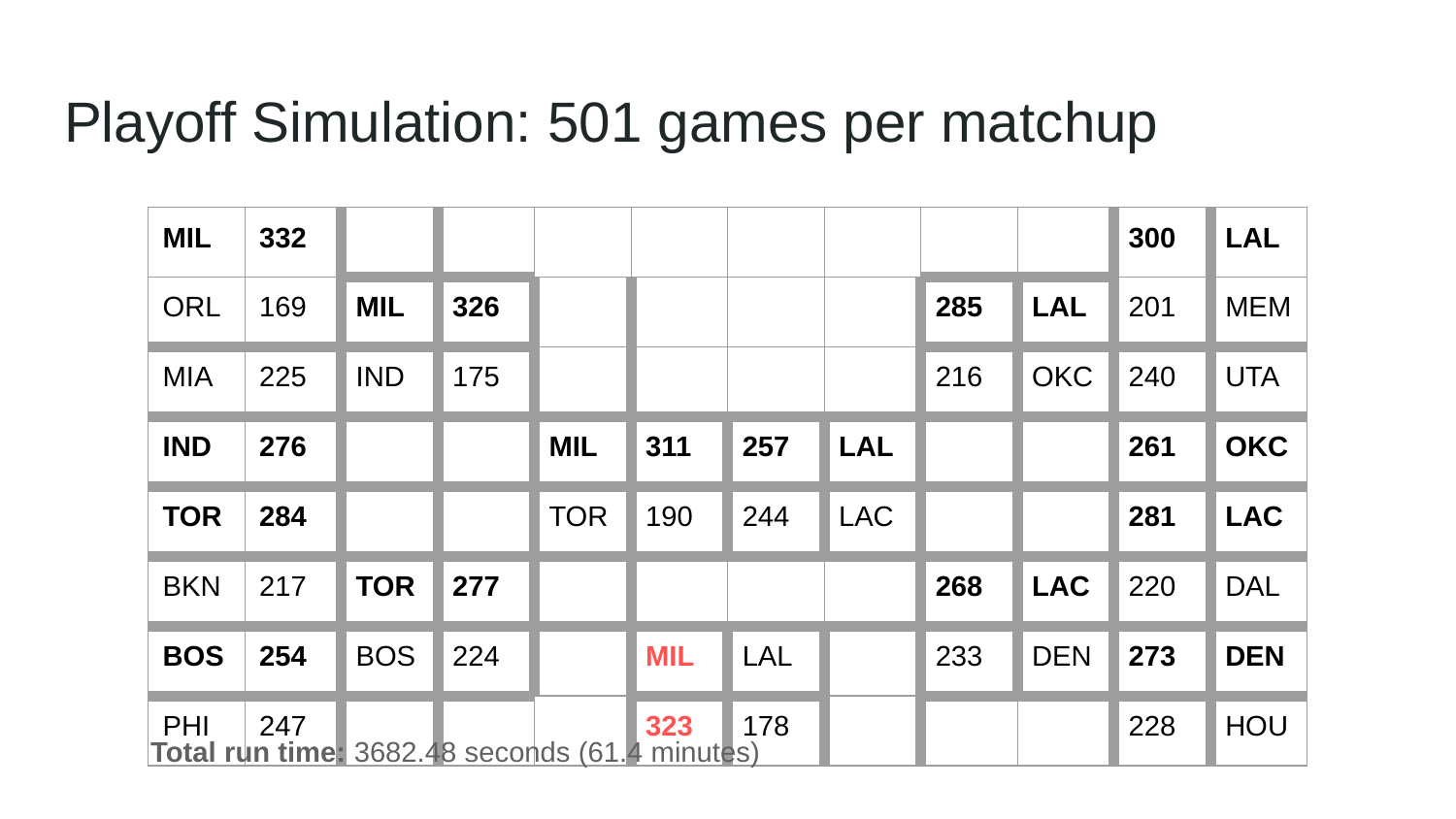

# Playoff Simulation: 501 games per matchup
| MIL | 332 |  |  |  |  |  |  |  |  | 300 | LAL |
| --- | --- | --- | --- | --- | --- | --- | --- | --- | --- | --- | --- |
| ORL | 169 | MIL | 326 |  |  |  |  | 285 | LAL | 201 | MEM |
| MIA | 225 | IND | 175 |  |  |  |  | 216 | OKC | 240 | UTA |
| IND | 276 |  |  | MIL | 311 | 257 | LAL |  |  | 261 | OKC |
| TOR | 284 |  |  | TOR | 190 | 244 | LAC |  |  | 281 | LAC |
| BKN | 217 | TOR | 277 |  |  |  |  | 268 | LAC | 220 | DAL |
| BOS | 254 | BOS | 224 |  | MIL | LAL |  | 233 | DEN | 273 | DEN |
| PHI | 247 |  |  |  | 323 | 178 |  |  |  | 228 | HOU |
Total run time: 3682.48 seconds (61.4 minutes)